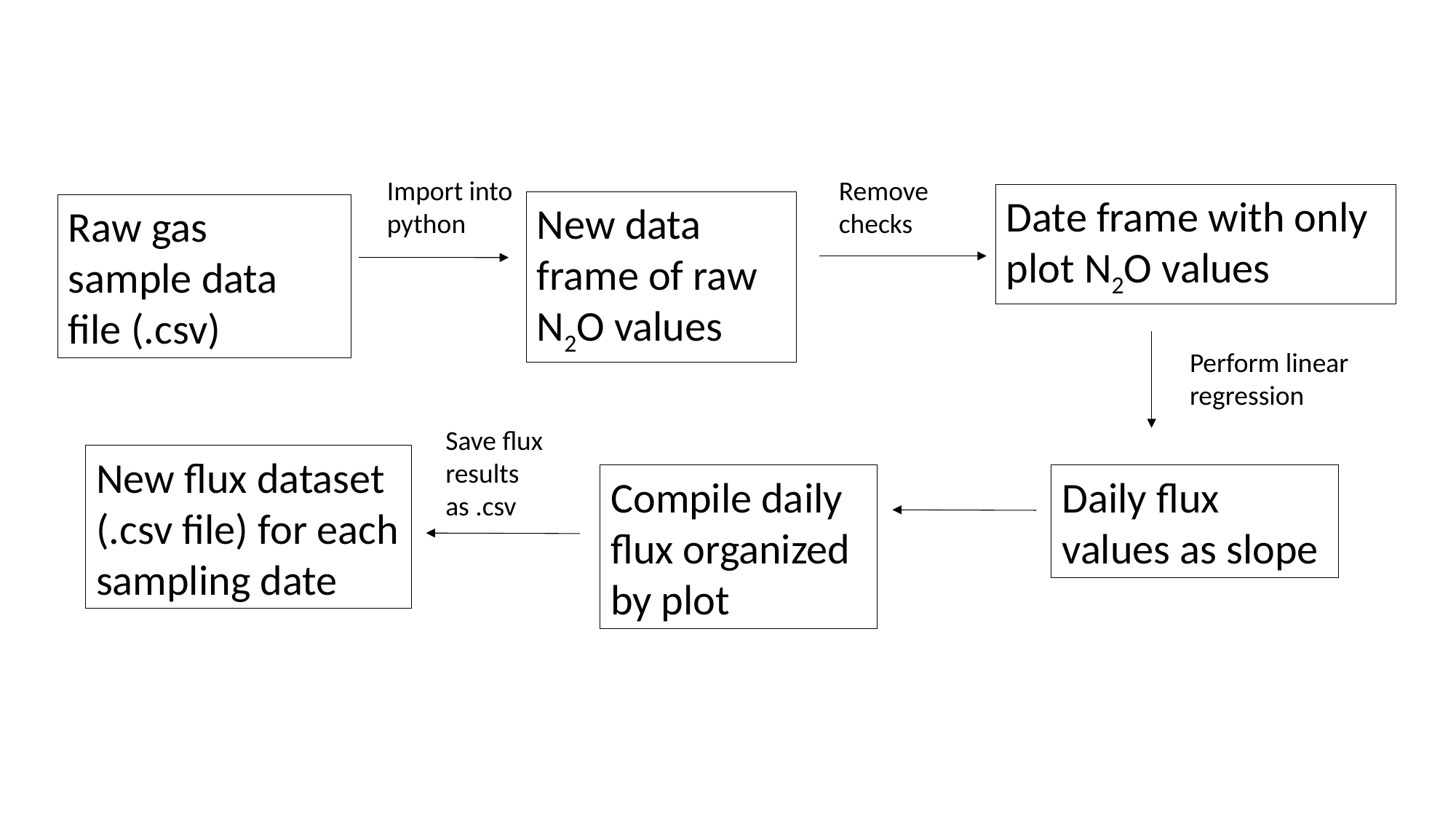

Import into python
Remove checks
Date frame with only plot N2O values
New data frame of raw N2O values
Raw gas sample data file (.csv)
Perform linear regression
Save flux results as .csv
New flux dataset (.csv file) for each sampling date
Compile daily flux organized by plot
Daily flux values as slope